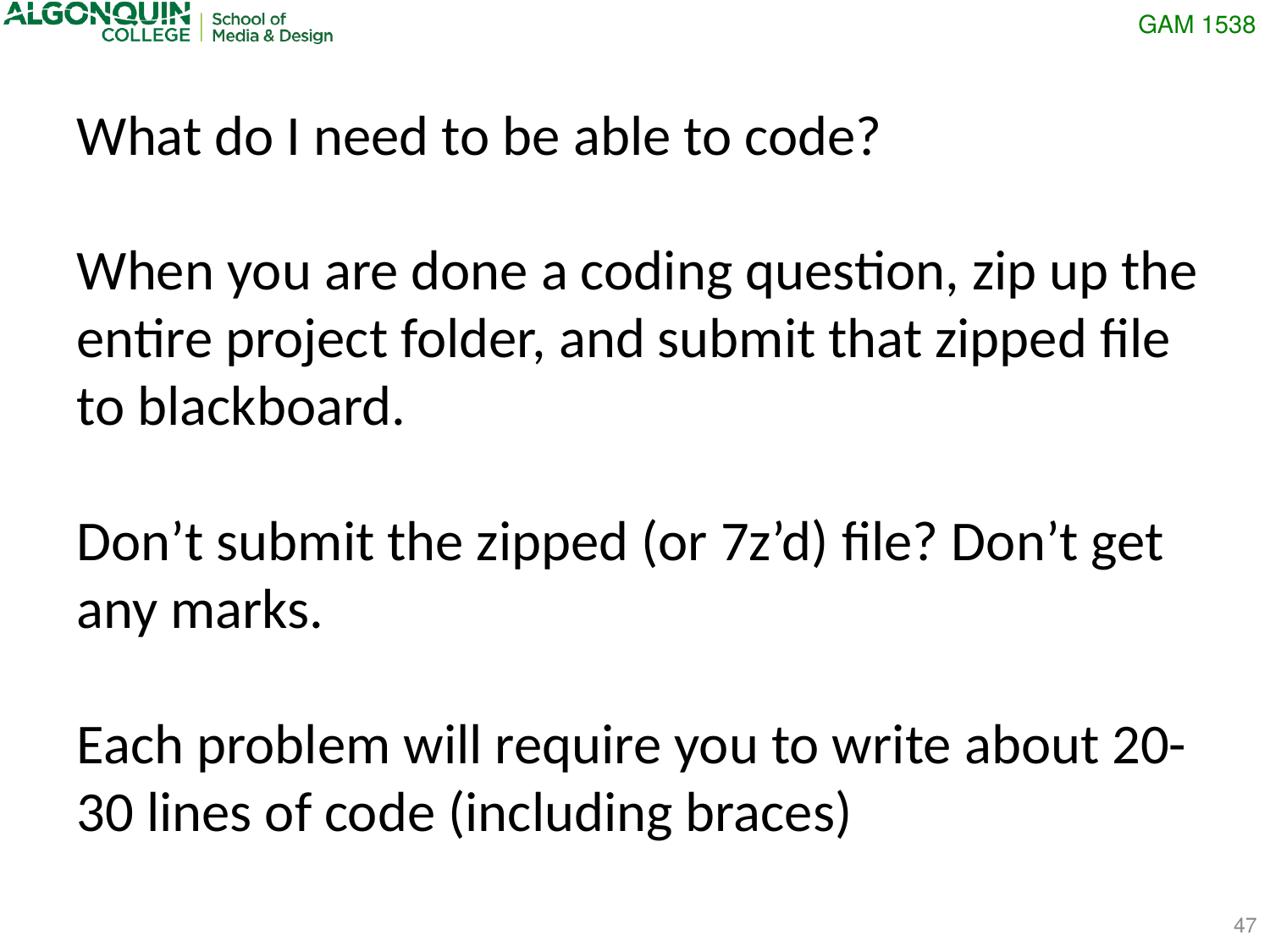

What do I need to be able to code?

When you are done a coding question, zip up the entire project folder, and submit that zipped file to blackboard.

Don’t submit the zipped (or 7z’d) file? Don’t get any marks.

Each problem will require you to write about 20-30 lines of code (including braces)
47